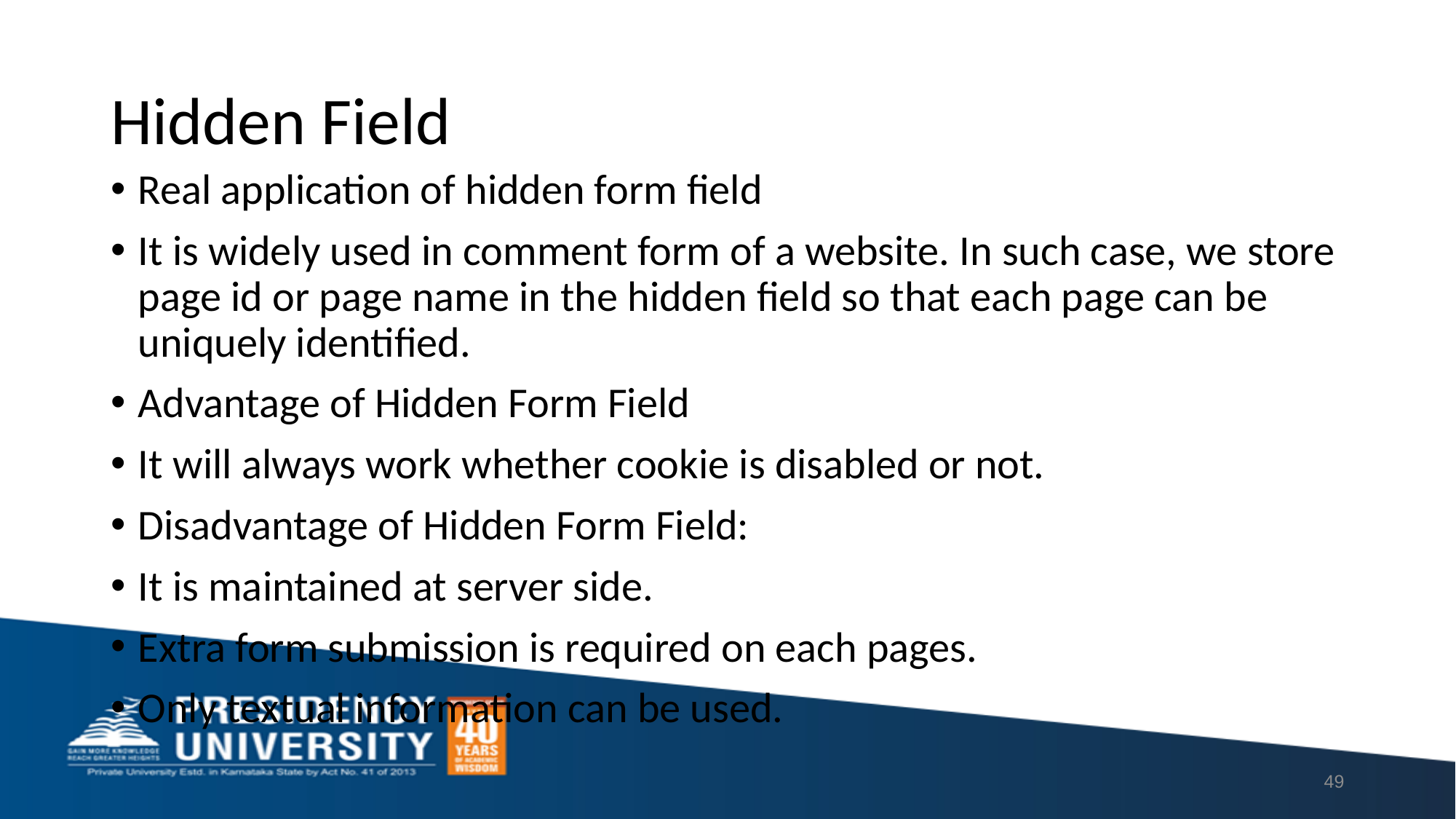

# Hidden Field
Real application of hidden form field
It is widely used in comment form of a website. In such case, we store page id or page name in the hidden field so that each page can be uniquely identified.
Advantage of Hidden Form Field
It will always work whether cookie is disabled or not.
Disadvantage of Hidden Form Field:
It is maintained at server side.
Extra form submission is required on each pages.
Only textual information can be used.

49